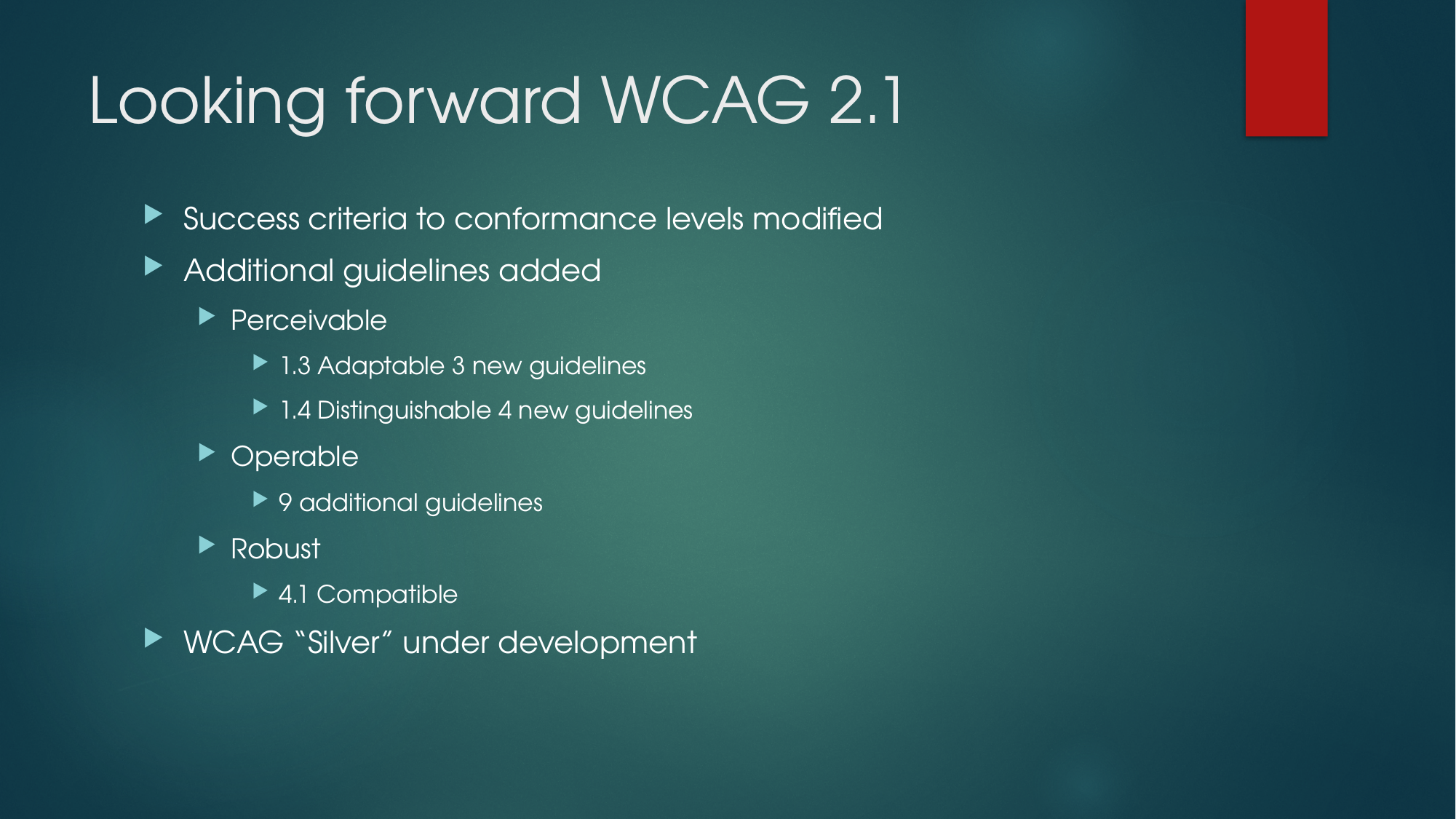

# Looking forward WCAG 2.1
Success criteria to conformance levels modified
Additional guidelines added
Perceivable
1.3 Adaptable 3 new guidelines
1.4 Distinguishable 4 new guidelines
Operable
9 additional guidelines
Robust
4.1 Compatible
WCAG “Silver” under development